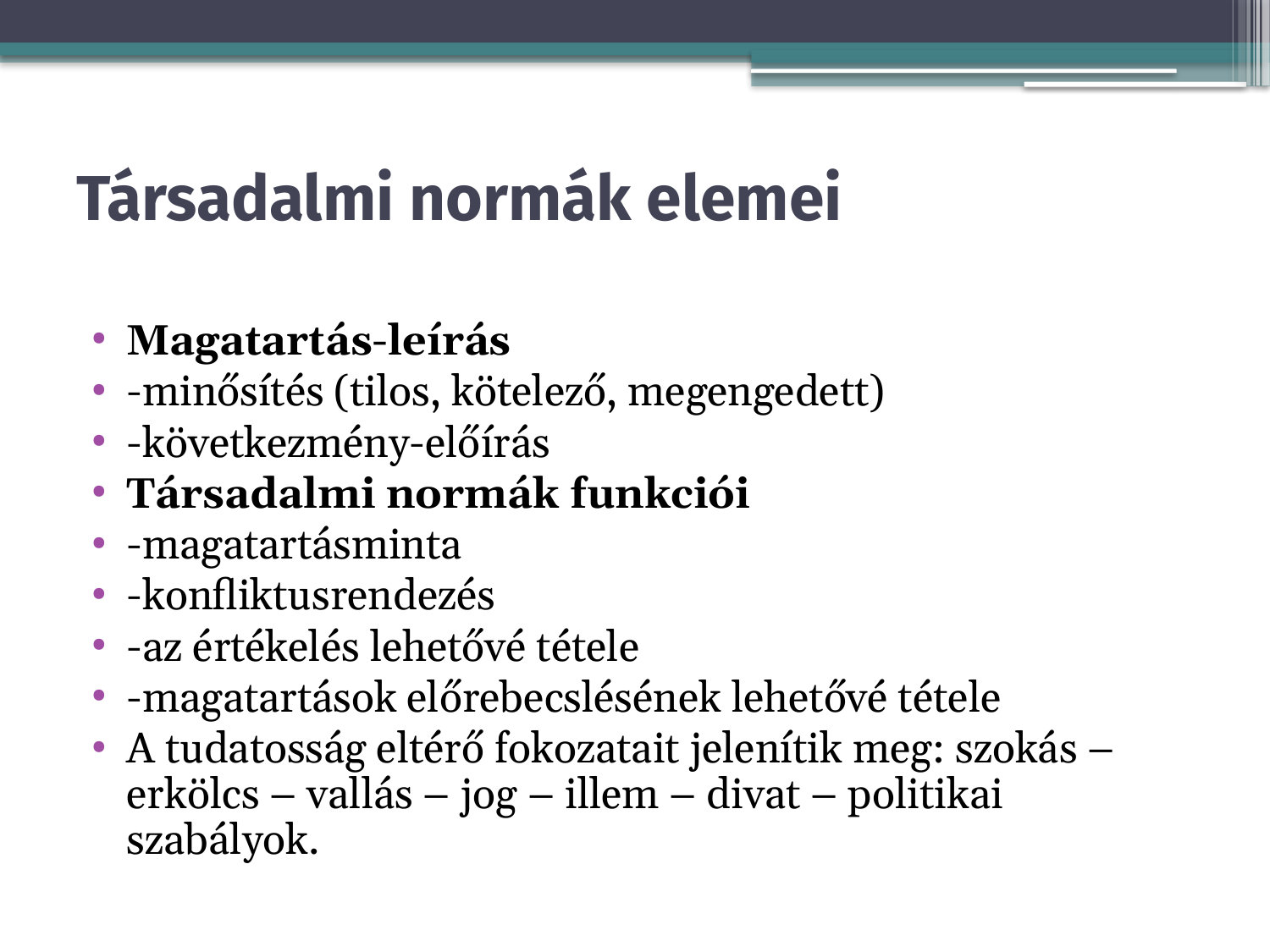

# Társadalmi normák elemei
Magatartás-leírás
-minősítés (tilos, kötelező, megengedett)
-következmény-előírás
Társadalmi normák funkciói
-magatartásminta
-konfliktusrendezés
-az értékelés lehetővé tétele
-magatartások előrebecslésének lehetővé tétele
A tudatosság eltérő fokozatait jelenítik meg: szokás – erkölcs – vallás – jog – illem – divat – politikai szabályok.